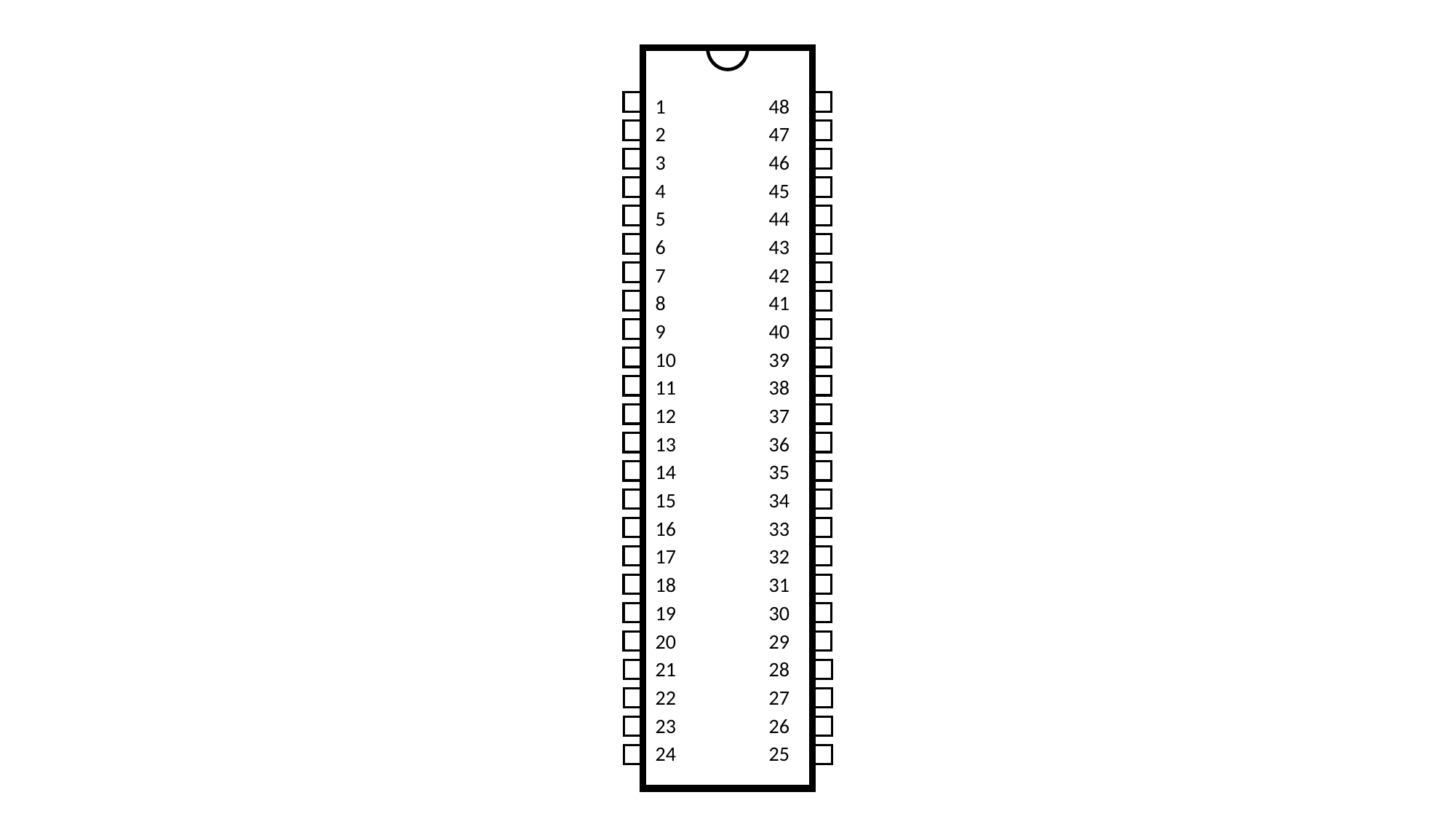

1
2
3
4
5
6
7
8
9
10
11
12
13
14
15
16
17
18
19
20
21
22
23
24
48
47
46
45
44
43
42
41
40
39
38
37
36
35
34
33
32
31
30
29
28
27
26
25